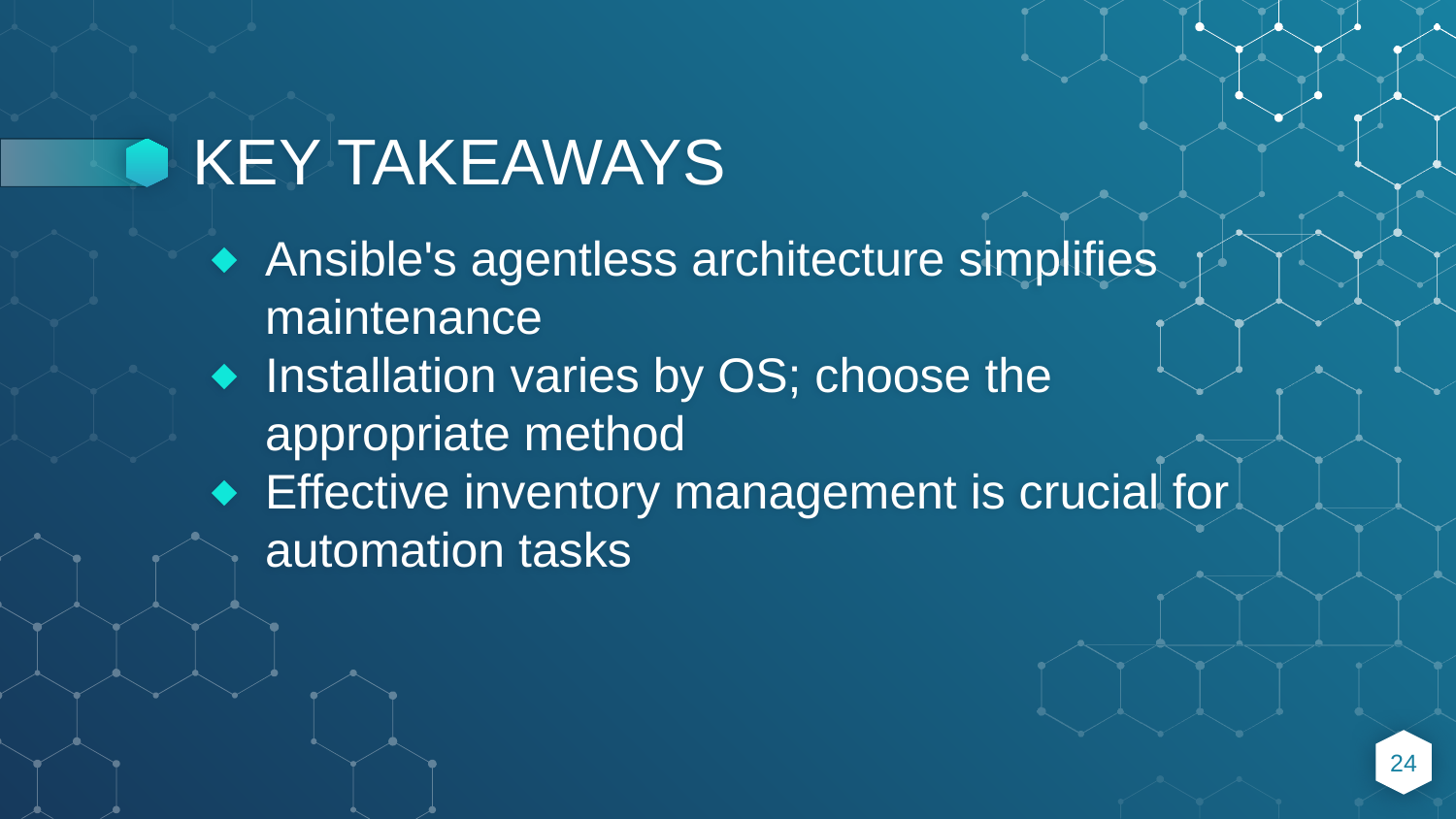

# KEY TAKEAWAYS
Ansible's agentless architecture simplifies maintenance
Installation varies by OS; choose the appropriate method
Effective inventory management is crucial for automation tasks
24